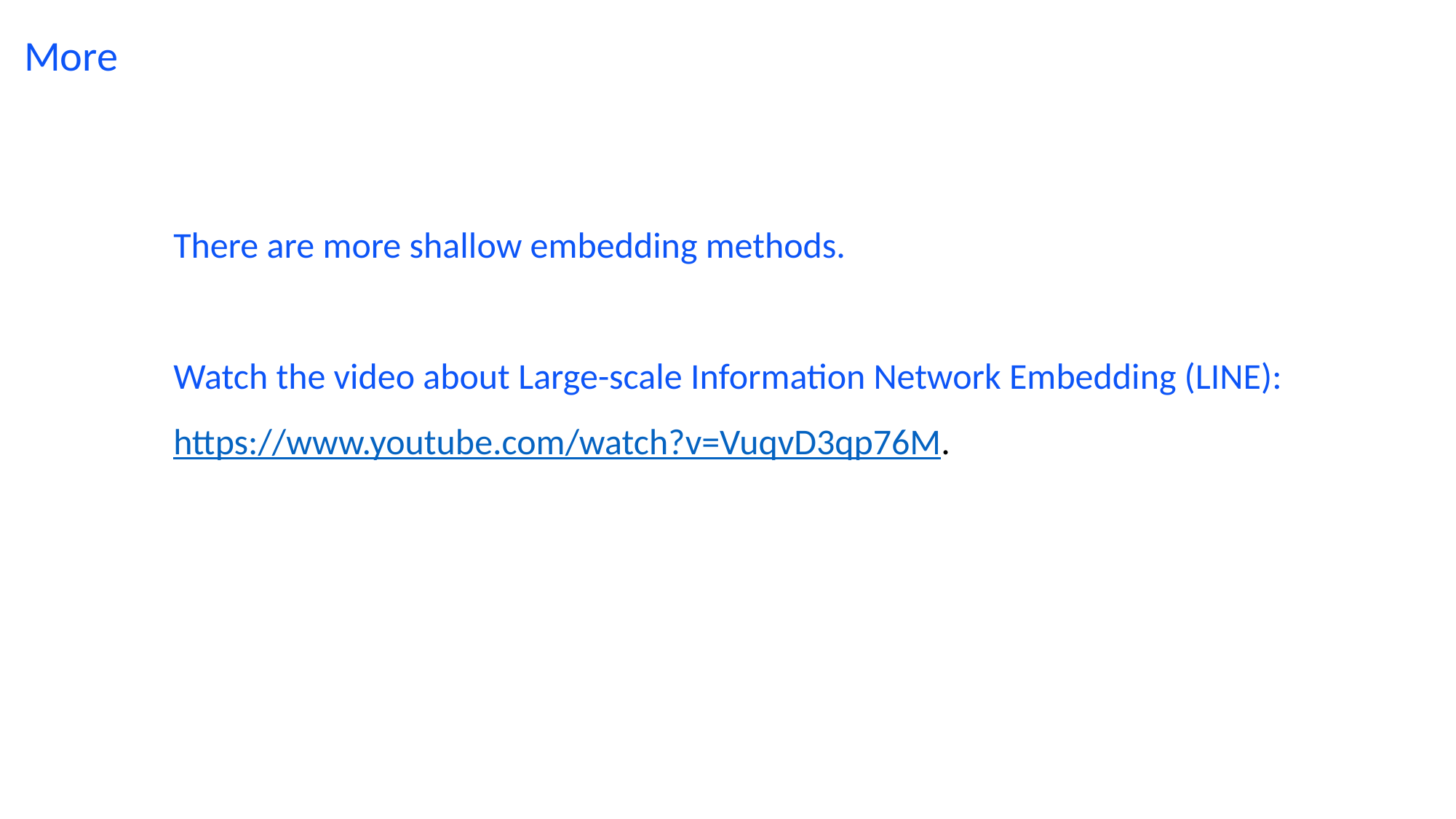

# More
There are more shallow embedding methods.

Watch the video about Large-scale Information Network Embedding (LINE):  https://www.youtube.com/watch?v=VuqvD3qp76M.